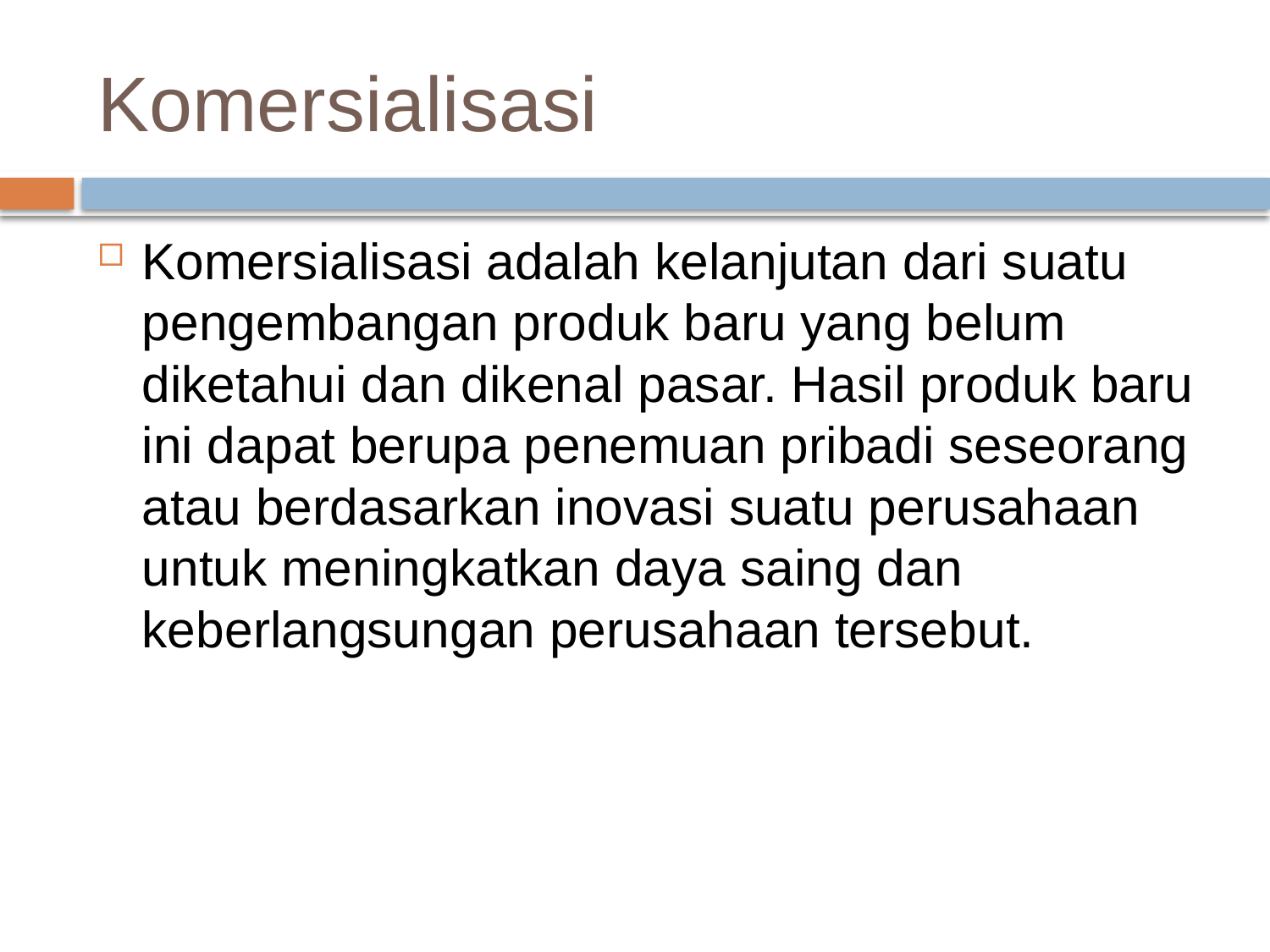

# Komersialisasi
Komersialisasi adalah kelanjutan dari suatu pengembangan produk baru yang belum diketahui dan dikenal pasar. Hasil produk baru ini dapat berupa penemuan pribadi seseorang atau berdasarkan inovasi suatu perusahaan untuk meningkatkan daya saing dan keberlangsungan perusahaan tersebut.